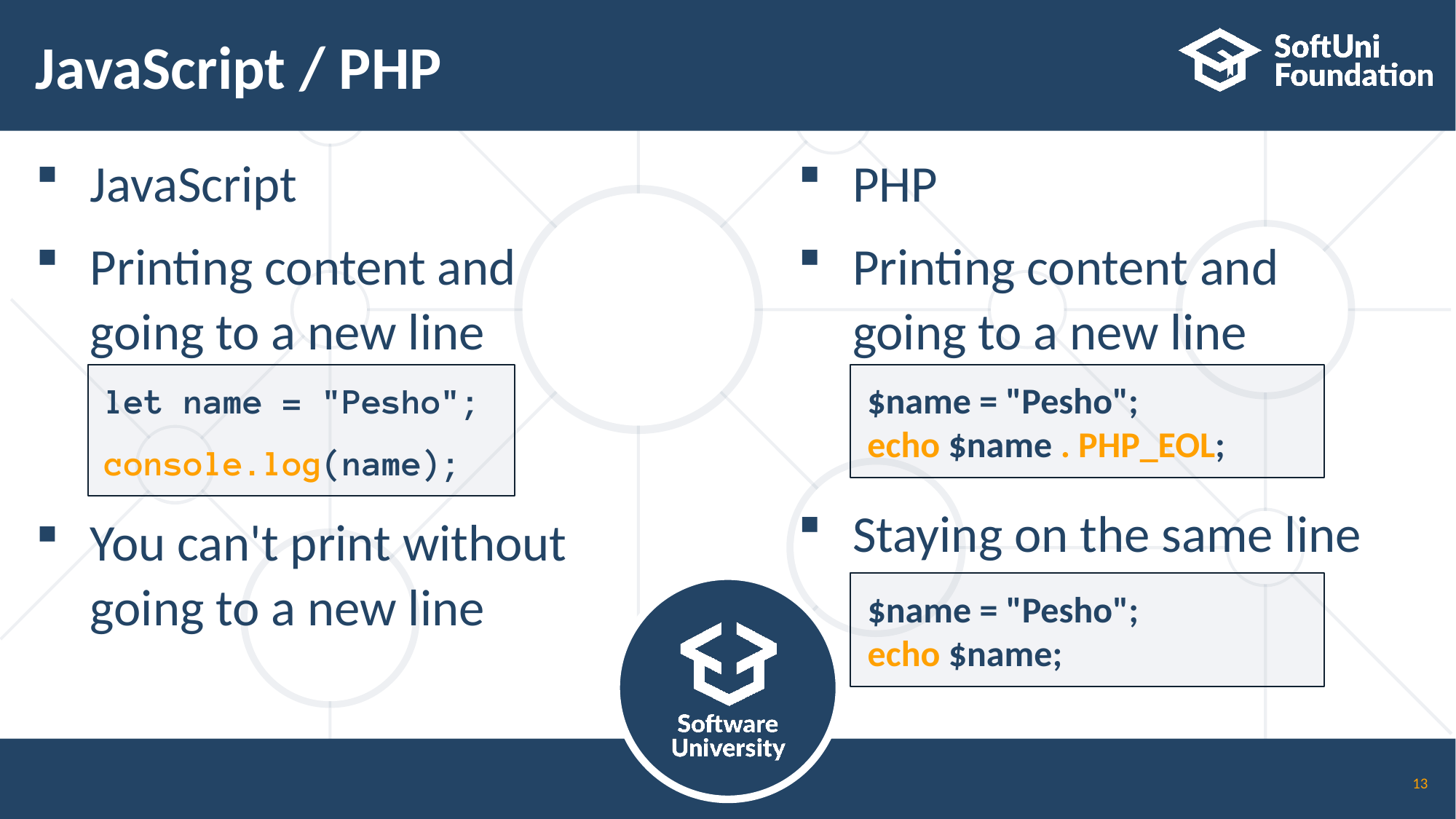

# JavaScript / PHP
JavaScript
Printing content and
going to a new line

You can't print without
going to a new line
PHP
Printing content and
going to a new line

Staying on the same line
let name = "Pesho";
console.log(name);
$name = "Pesho";
echo $name . PHP_EOL;
$name = "Pesho";
echo $name;
13